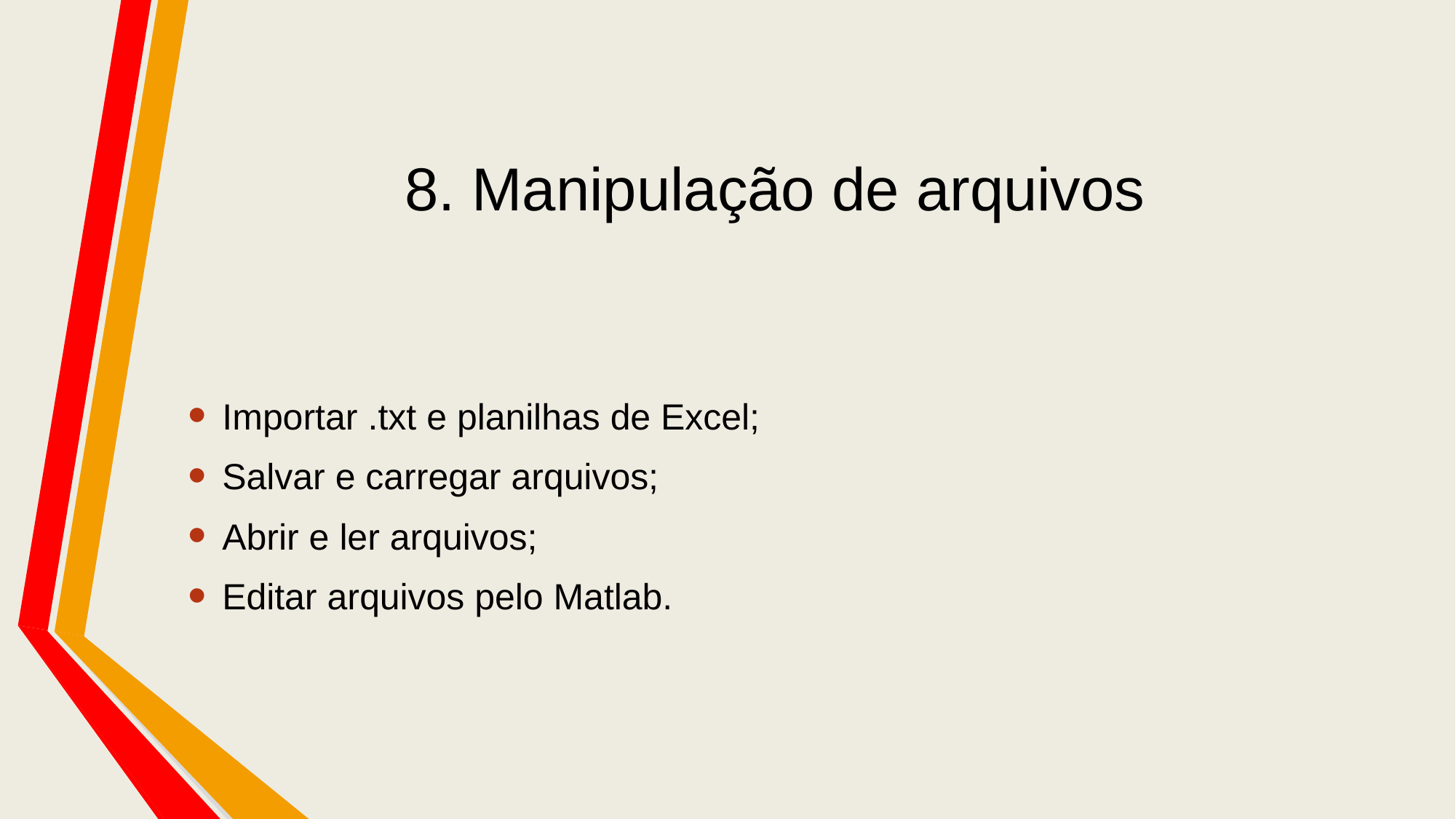

# 8. Manipulação de arquivos
Importar .txt e planilhas de Excel;
Salvar e carregar arquivos;
Abrir e ler arquivos;
Editar arquivos pelo Matlab.